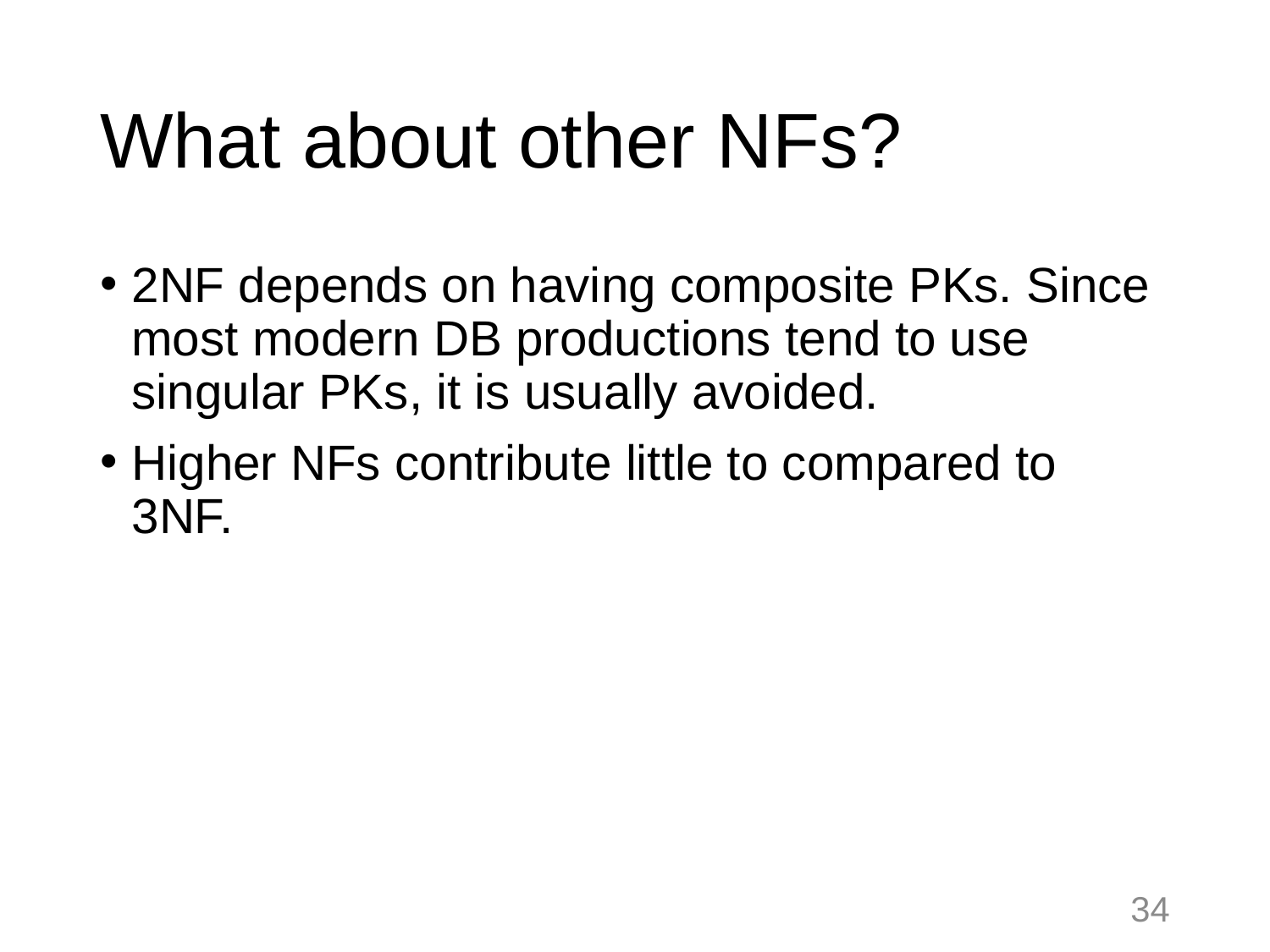

# What about other NFs?
2NF depends on having composite PKs. Since most modern DB productions tend to use singular PKs, it is usually avoided.
Higher NFs contribute little to compared to 3NF.
34